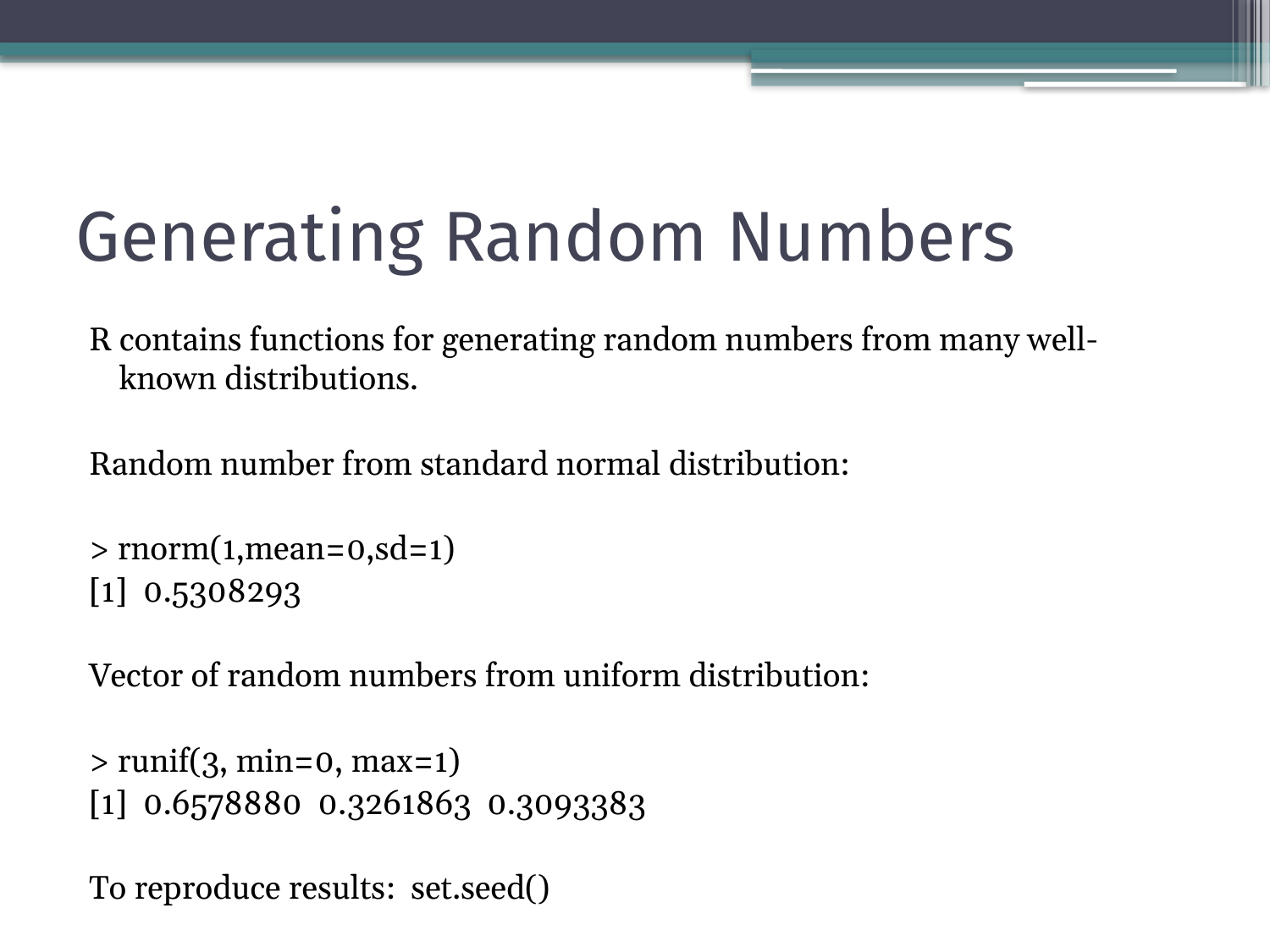

# Generating Random Numbers
R contains functions for generating random numbers from many well-known distributions.

Random number from standard normal distribution:

> rnorm(1,mean=0,sd=1)
[1]  0.5308293

Vector of random numbers from uniform distribution:

> runif(3, min=0, max=1)
[1]  0.6578880  0.3261863  0.3093383

To reproduce results:  set.seed()